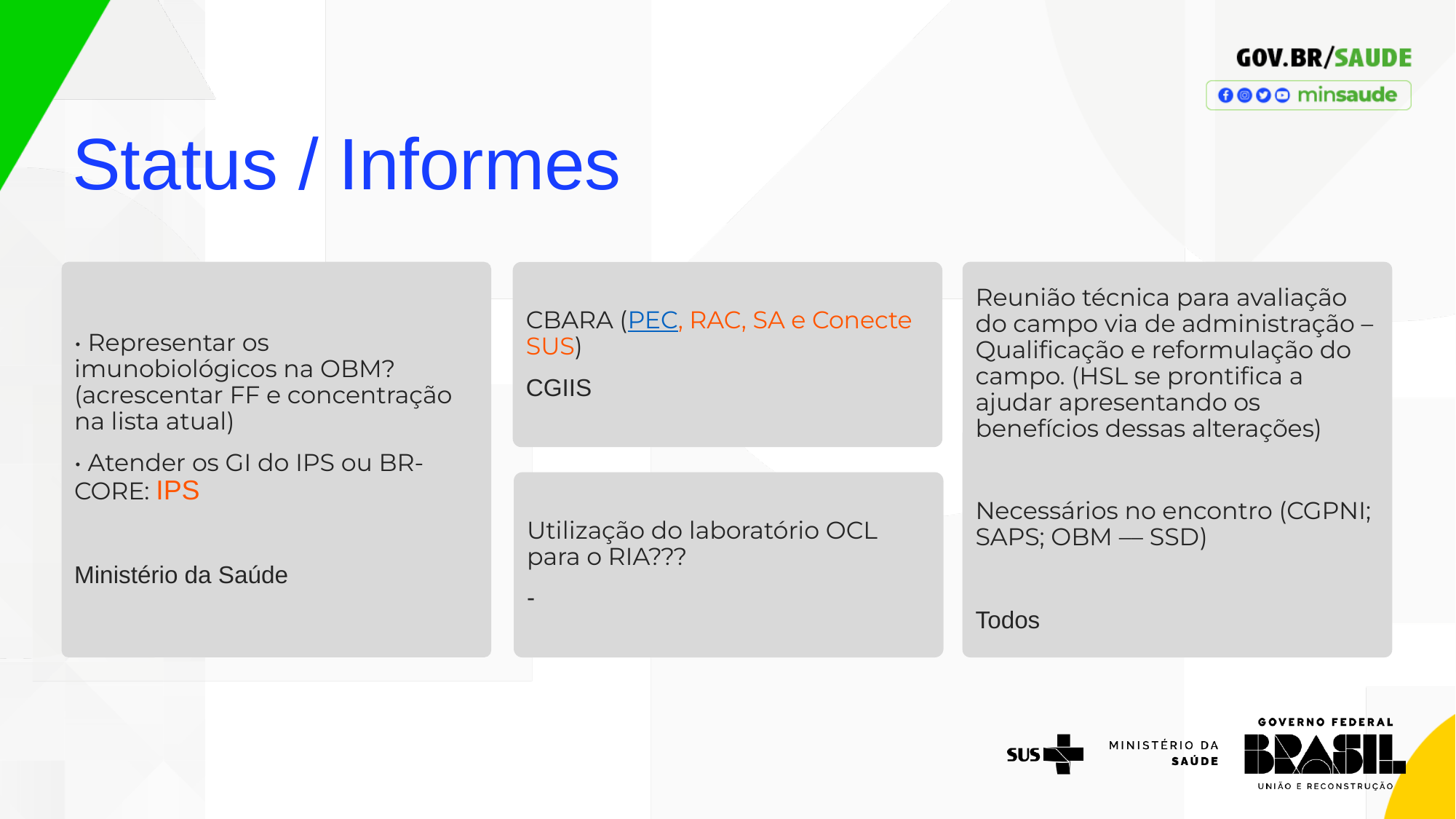

Status / Informes
• Representar os imunobiológicos na OBM? (acrescentar FF e concentração na lista atual)
• Atender os GI do IPS ou BR-CORE: IPS

Ministério da Saúde
CBARA (PEC, RAC, SA e Conecte SUS)
CGIIS
Reunião técnica para avaliação do campo via de administração – Qualificação e reformulação do campo. (HSL se prontifica a ajudar apresentando os benefícios dessas alterações)

Necessários no encontro (CGPNI; SAPS; OBM –– SSD)

Todos
Utilização do laboratório OCL para o RIA???
-